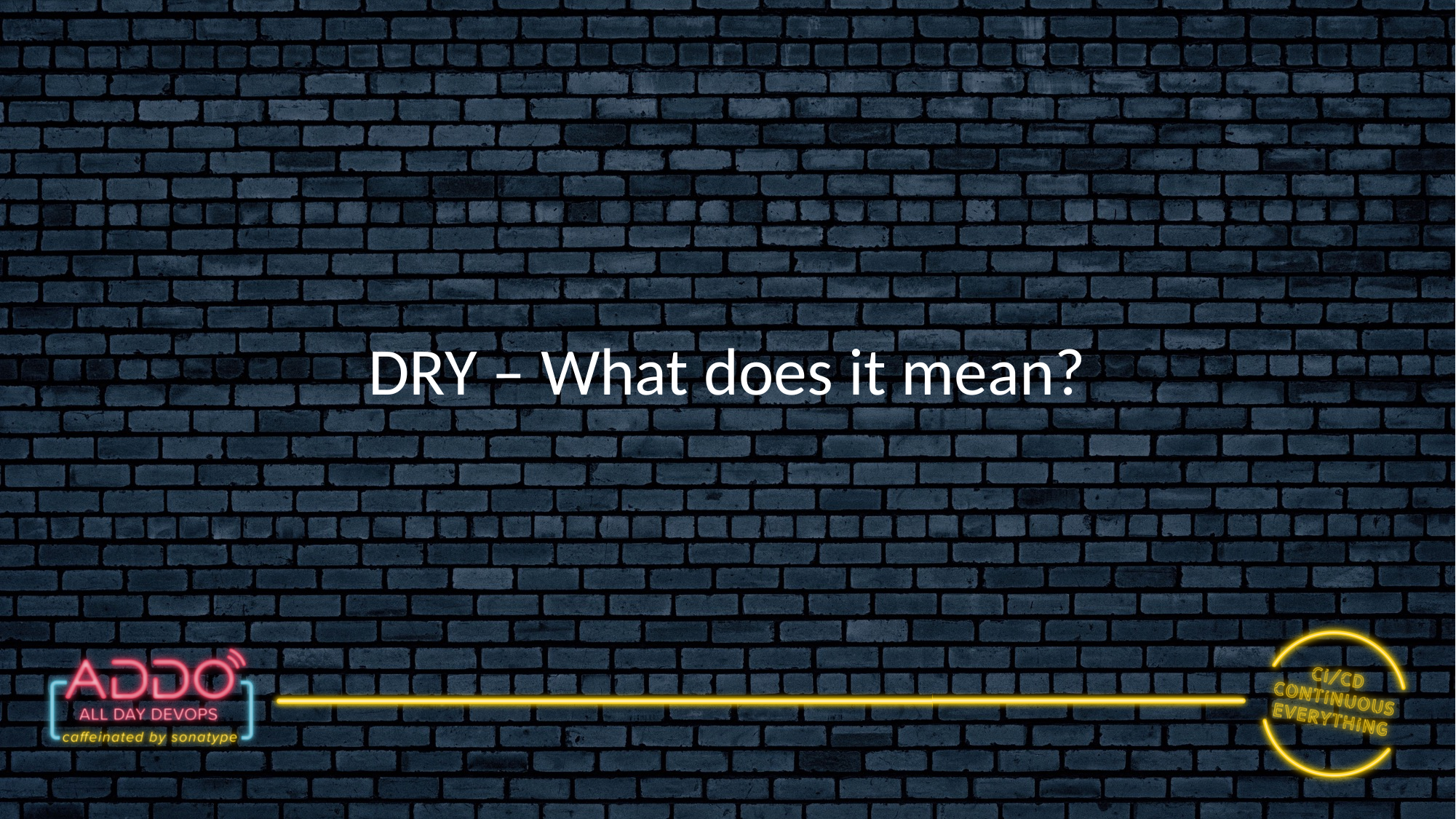

# DRY – What does it mean?